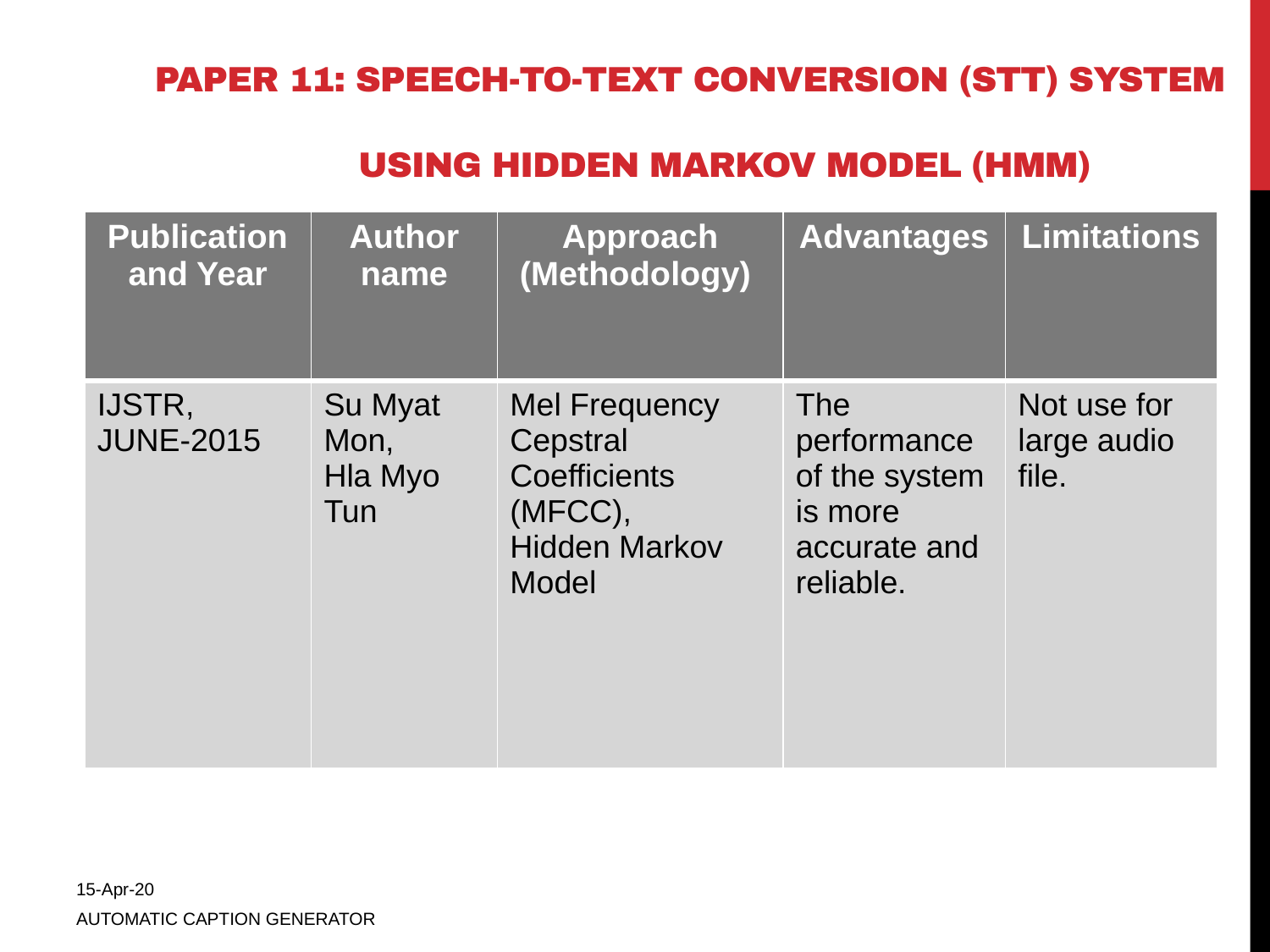

# Paper 11: Speech-To-Text Conversion (STT) System Using Hidden Markov Model (HMM)
| Publication and Year | Author name | Approach (Methodology) | Advantages | Limitations |
| --- | --- | --- | --- | --- |
| IJSTR, JUNE-2015 | Su Myat Mon, Hla Myo Tun | Mel Frequency Cepstral Coefficients (MFCC), Hidden Markov Model | The performance of the system is more accurate and reliable. | Not use for large audio file. |
15-Apr-20
AUTOMATIC CAPTION GENERATOR